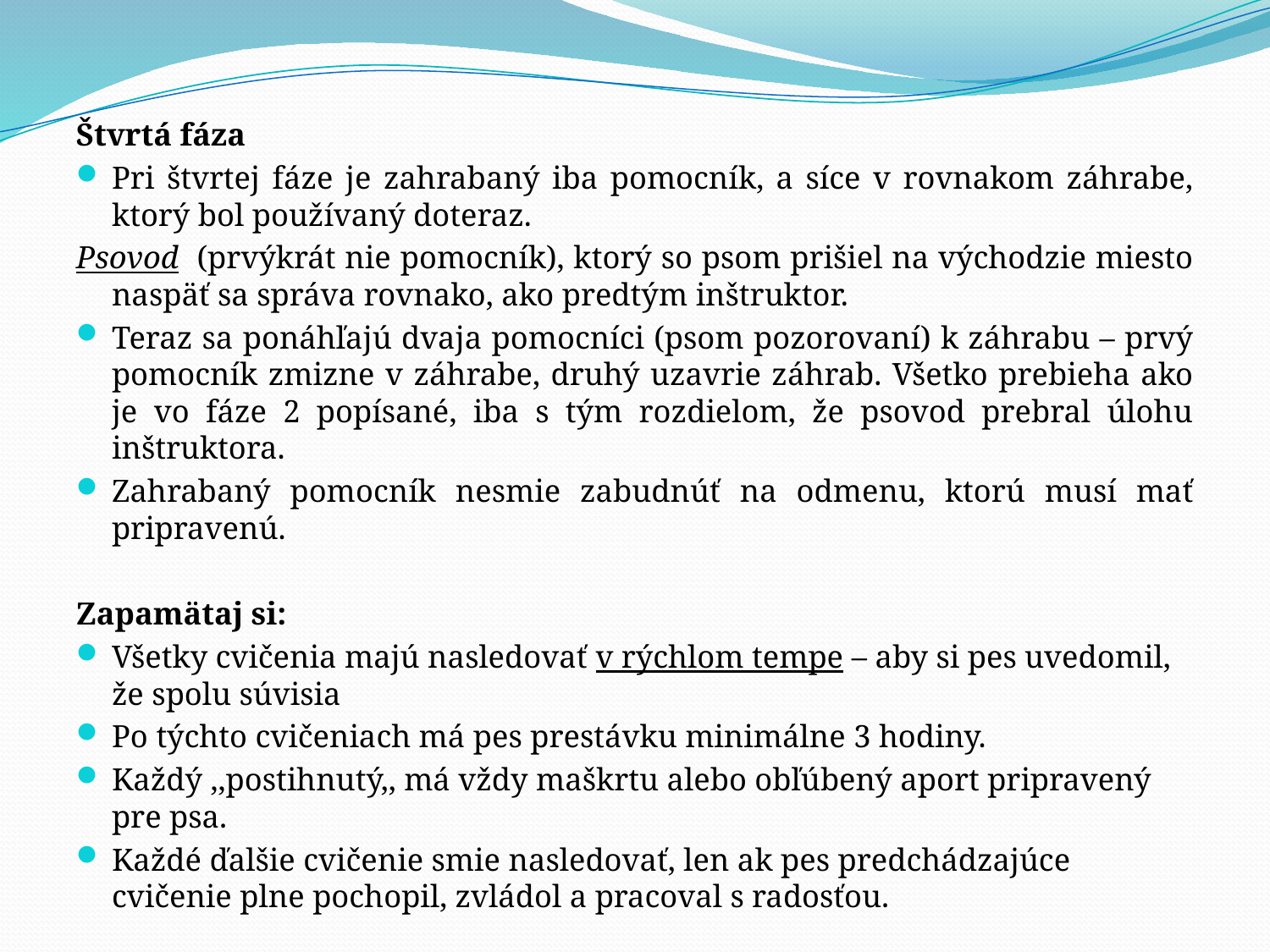

Štvrtá fáza
Pri štvrtej fáze je zahrabaný iba pomocník, a síce v rovnakom záhrabe, ktorý bol používaný doteraz.
Psovod  (prvýkrát nie pomocník), ktorý so psom prišiel na východzie miesto naspäť sa správa rovnako, ako predtým inštruktor.
Teraz sa ponáhľajú dvaja pomocníci (psom pozorovaní) k záhrabu – prvý pomocník zmizne v záhrabe, druhý uzavrie záhrab. Všetko prebieha ako je vo fáze 2 popísané, iba s tým rozdielom, že psovod prebral úlohu inštruktora.
Zahrabaný pomocník nesmie zabudnúť na odmenu, ktorú musí mať pripravenú.

Zapamätaj si:
Všetky cvičenia majú nasledovať v rýchlom tempe – aby si pes uvedomil, že spolu súvisia
Po týchto cvičeniach má pes prestávku minimálne 3 hodiny.
Každý ,,postihnutý,, má vždy maškrtu alebo obľúbený aport pripravený pre psa.
Každé ďalšie cvičenie smie nasledovať, len ak pes predchádzajúce cvičenie plne pochopil, zvládol a pracoval s radosťou.